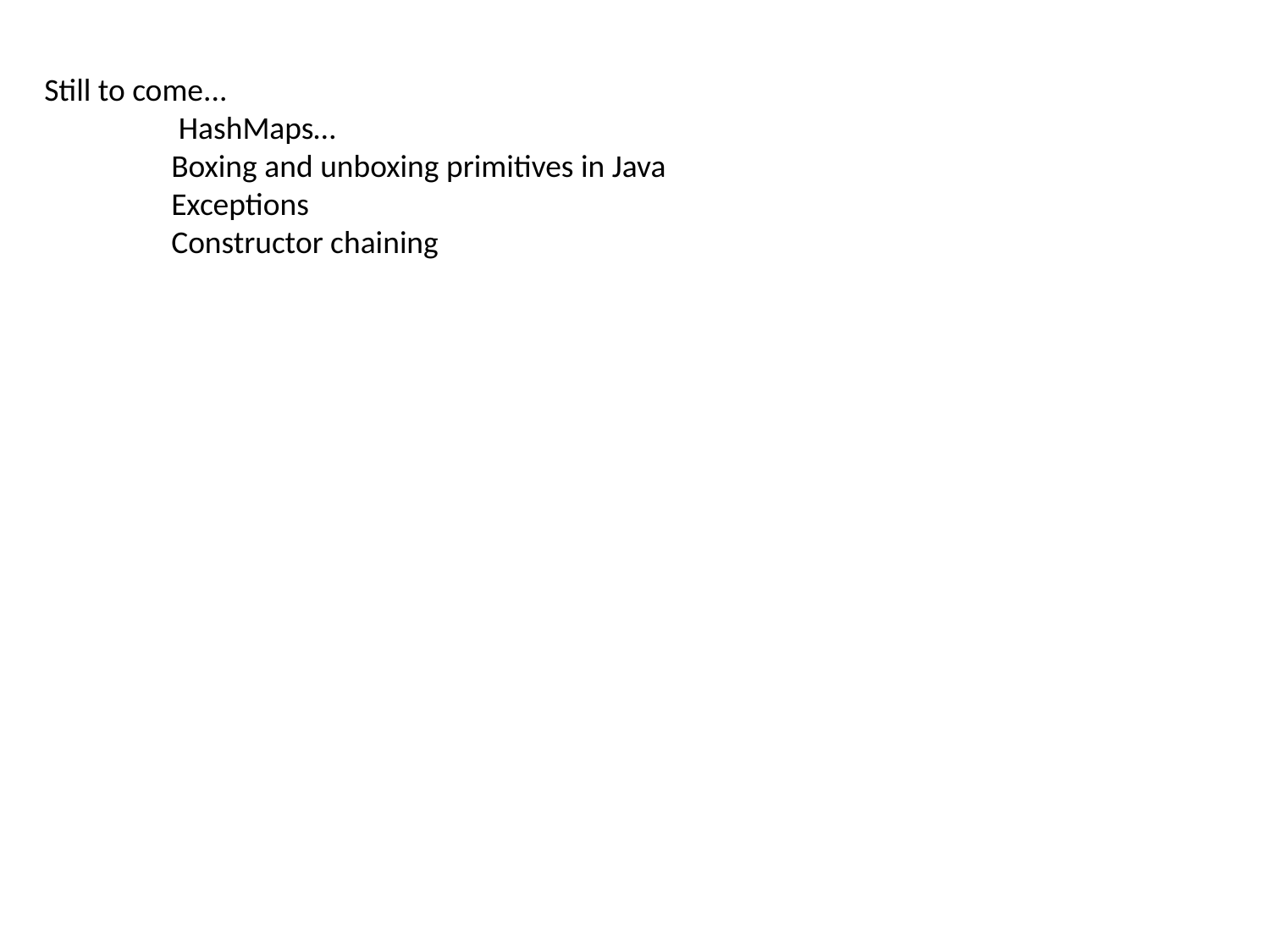

Still to come...
	 HashMaps…
	Boxing and unboxing primitives in Java
	Exceptions
	Constructor chaining